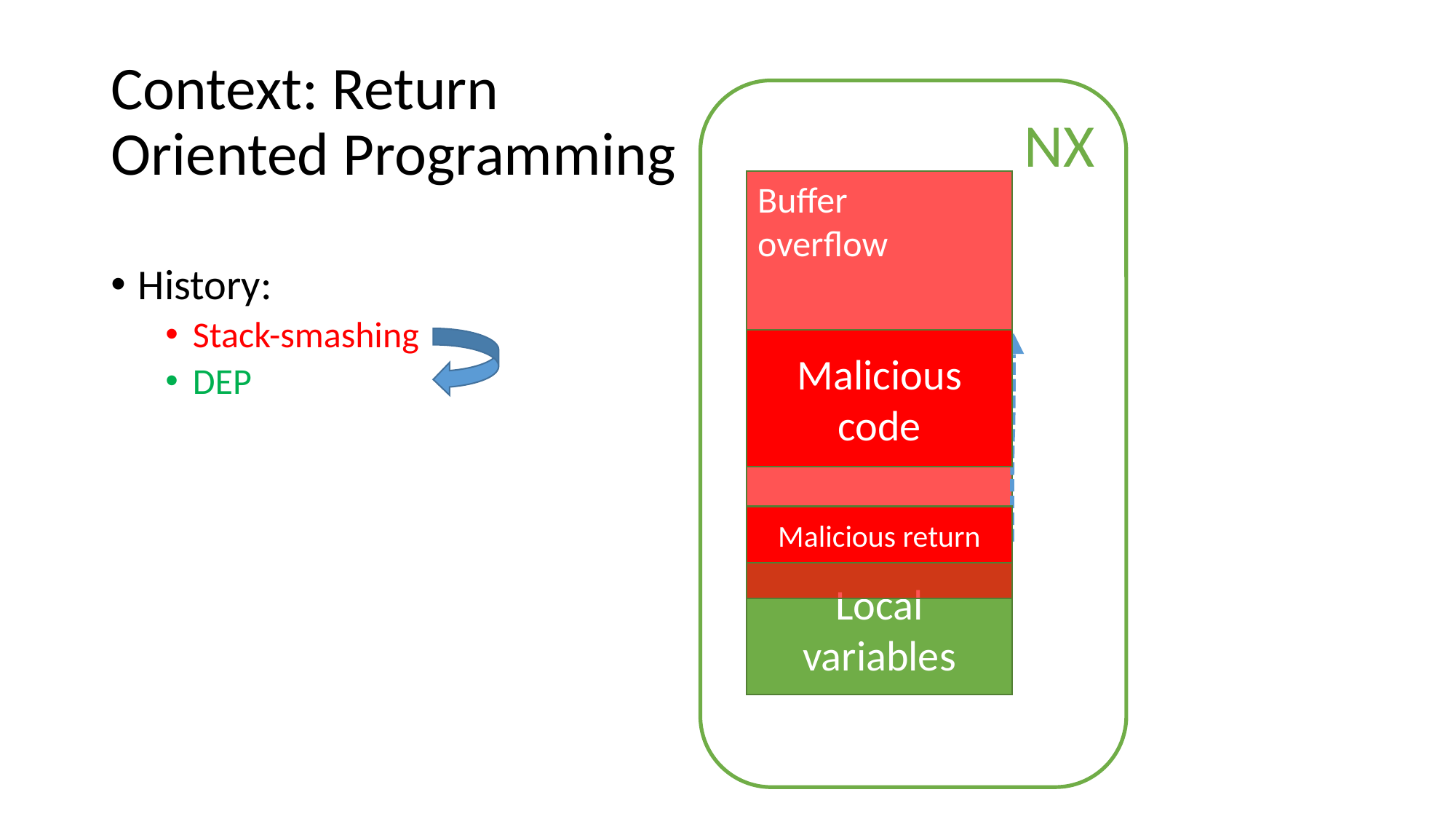

# Context: Return Oriented Programming
NX
Buffer
overflow
History:
Stack-smashing
DEP

Malicious code
Malicious return
Return address
Local variables